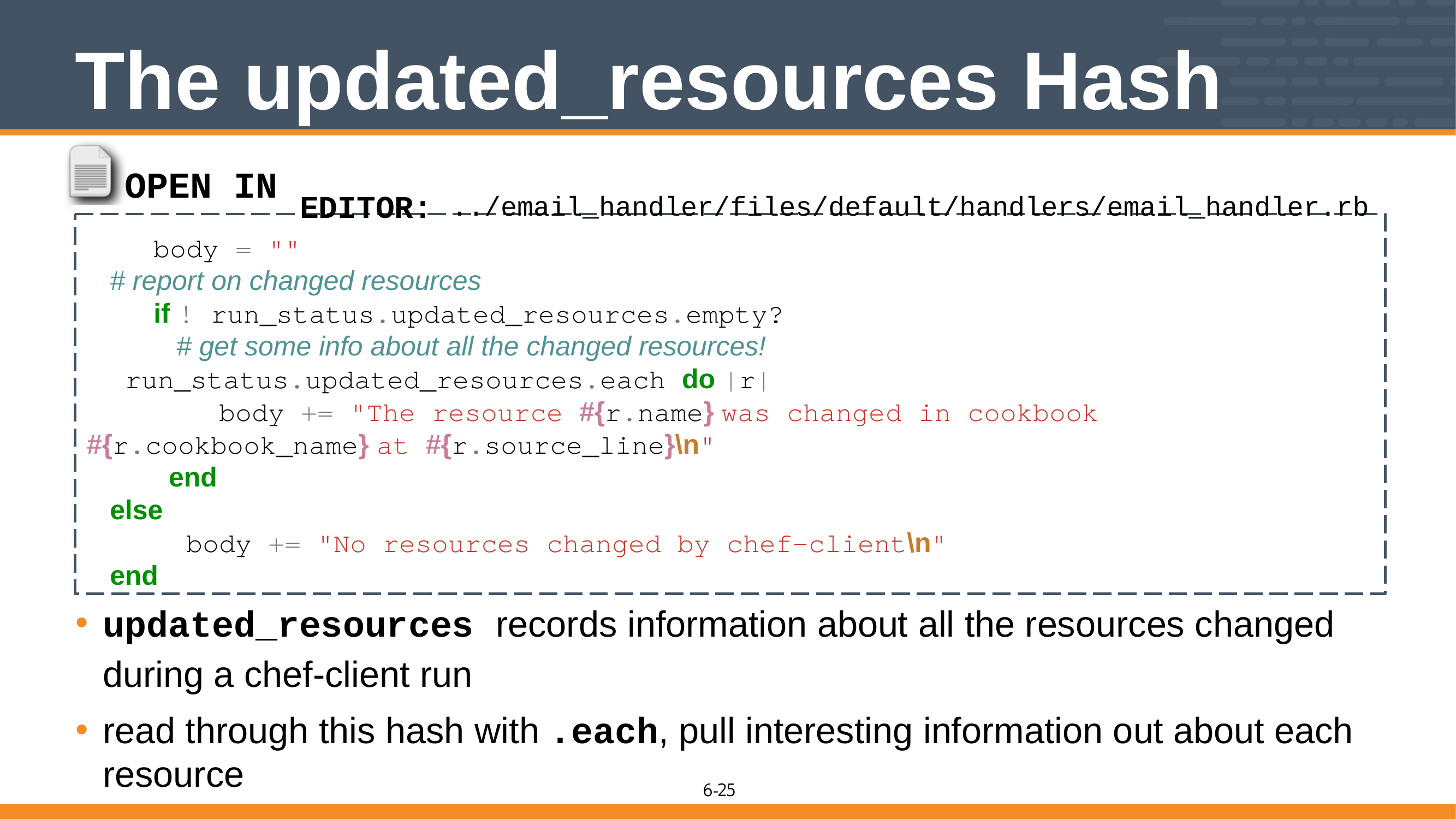

# The updated_resources Hash

OPEN IN
EDITOR: ../email_handler/files/default/handlers/email_handler.rb

     body = ""
     # report on changed resources
	if ! run_status.updated_resources.empty?
	   # get some info about all the changed resources!
       run_status.updated_resources.each do |r|
	    body += "The resource #{r.name} was changed in cookbook
  #{r.cookbook_name} at #{r.source_line}\n"
	  end
     else
       body += "No resources changed by chef-client\n"
     end

updated_resources records information about all the resources changed during a chef-client run
read through this hash with .each, pull interesting information out about each resource
25